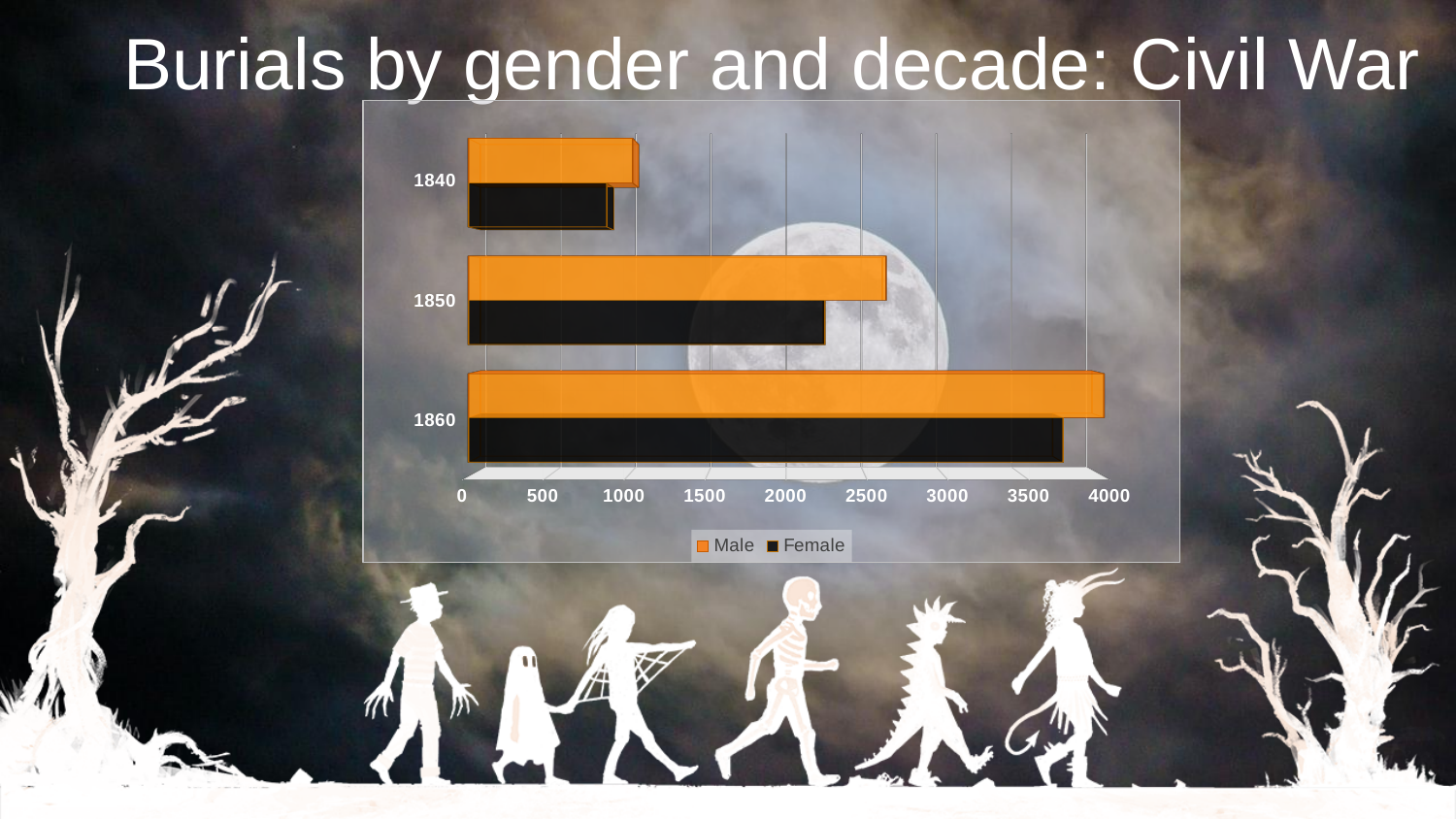

Burials by gender and decade: Civil War

[unsupported chart]